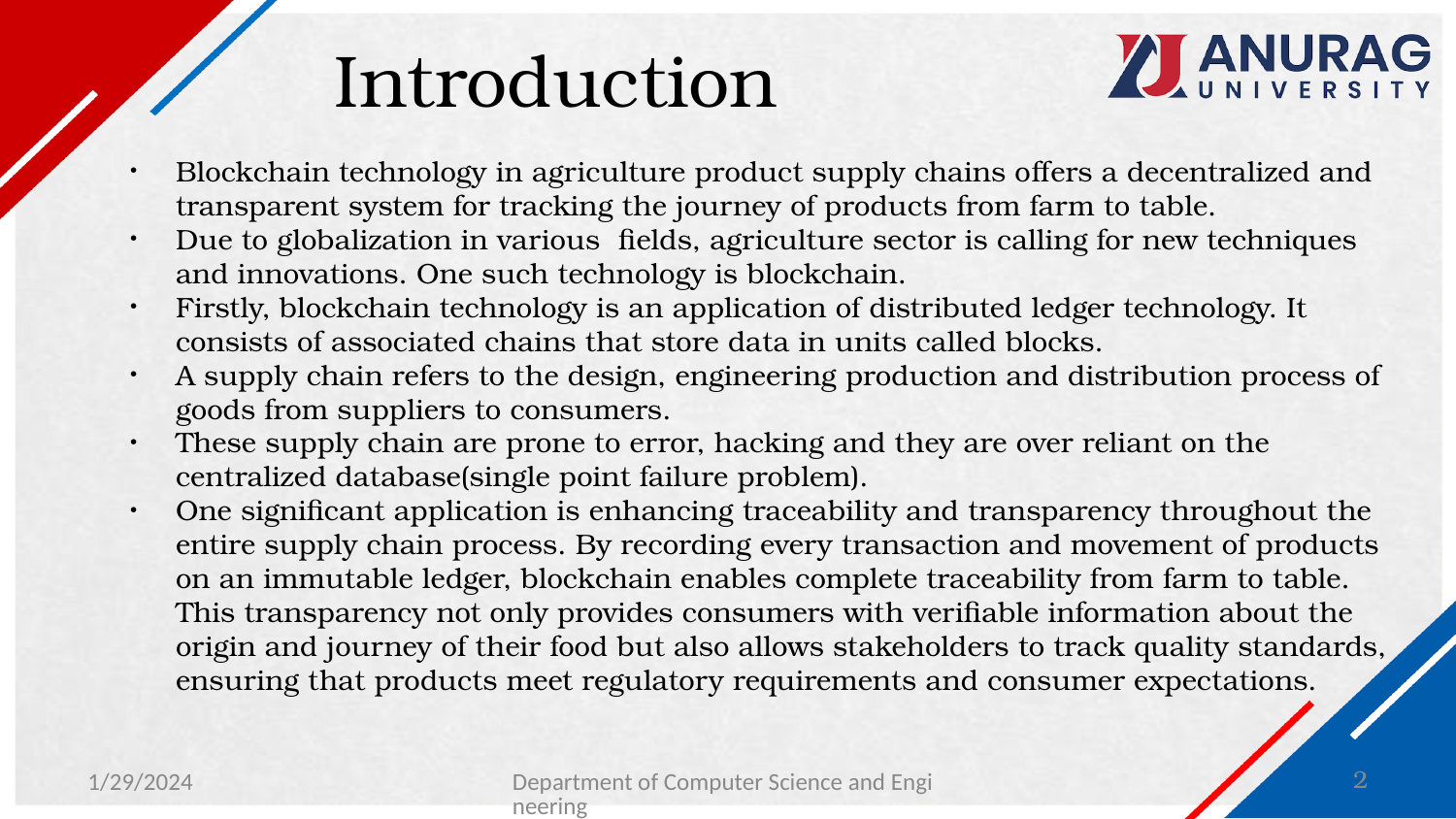

# Introduction
Blockchain technology in agriculture product supply chains offers a decentralized and transparent system for tracking the journey of products from farm to table.
Due to globalization in various  fields, agriculture sector is calling for new techniques and innovations. One such technology is blockchain.
Firstly, blockchain technology is an application of distributed ledger technology. It consists of associated chains that store data in units called blocks.
A supply chain refers to the design, engineering production and distribution process of goods from suppliers to consumers.
These supply chain are prone to error, hacking and they are over reliant on the centralized database(single point failure problem).
One significant application is enhancing traceability and transparency throughout the entire supply chain process. By recording every transaction and movement of products on an immutable ledger, blockchain enables complete traceability from farm to table. This transparency not only provides consumers with verifiable information about the origin and journey of their food but also allows stakeholders to track quality standards, ensuring that products meet regulatory requirements and consumer expectations.

1/29/2024
Department of Computer Science and Engineering
2